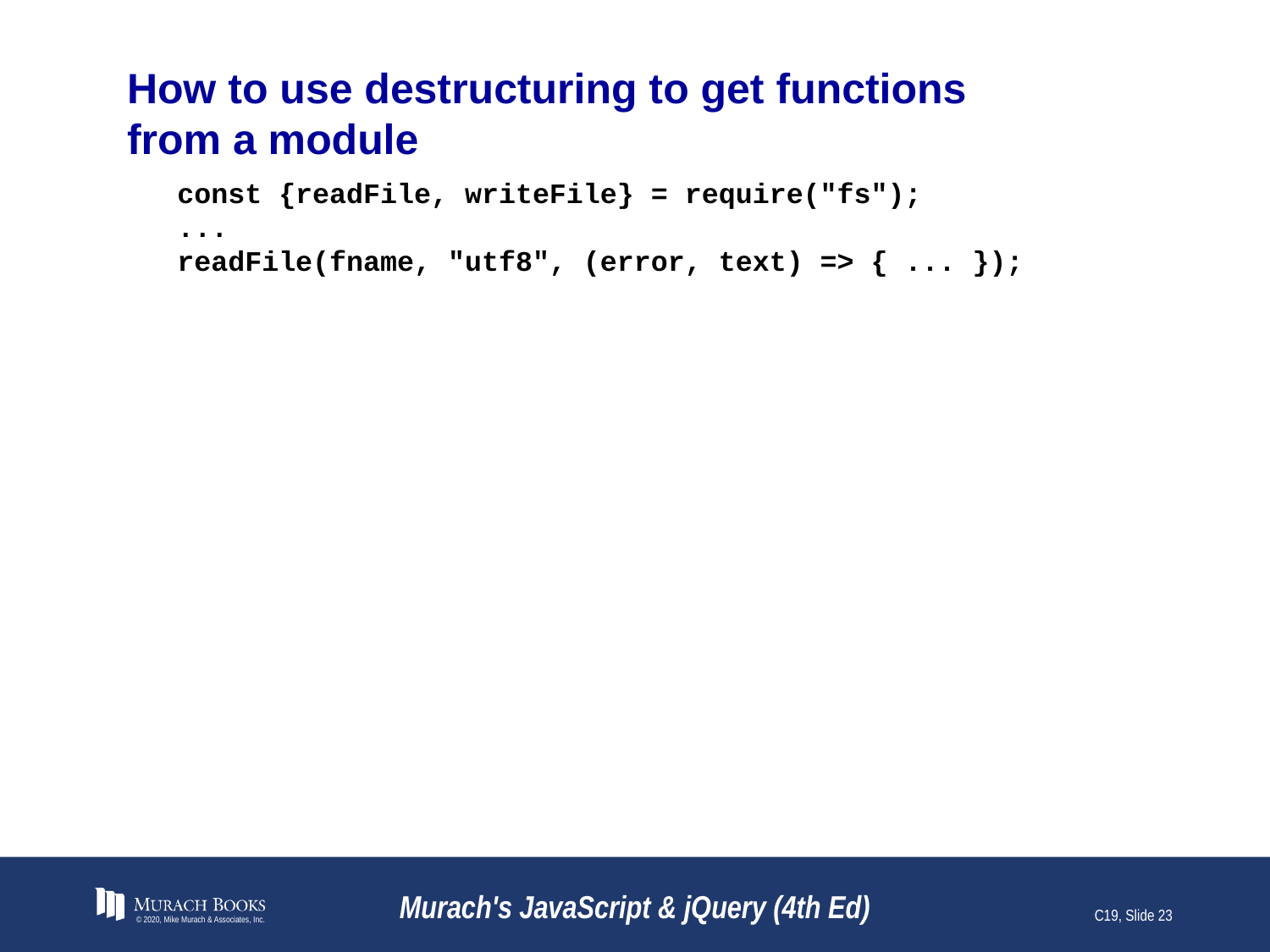

# How to use destructuring to get functions from a module
const {readFile, writeFile} = require("fs");
...
readFile(fname, "utf8", (error, text) => { ... });

© 2020, Mike Murach & Associates, Inc.
Murach's JavaScript & jQuery (4th Ed)

C19, Slide 23